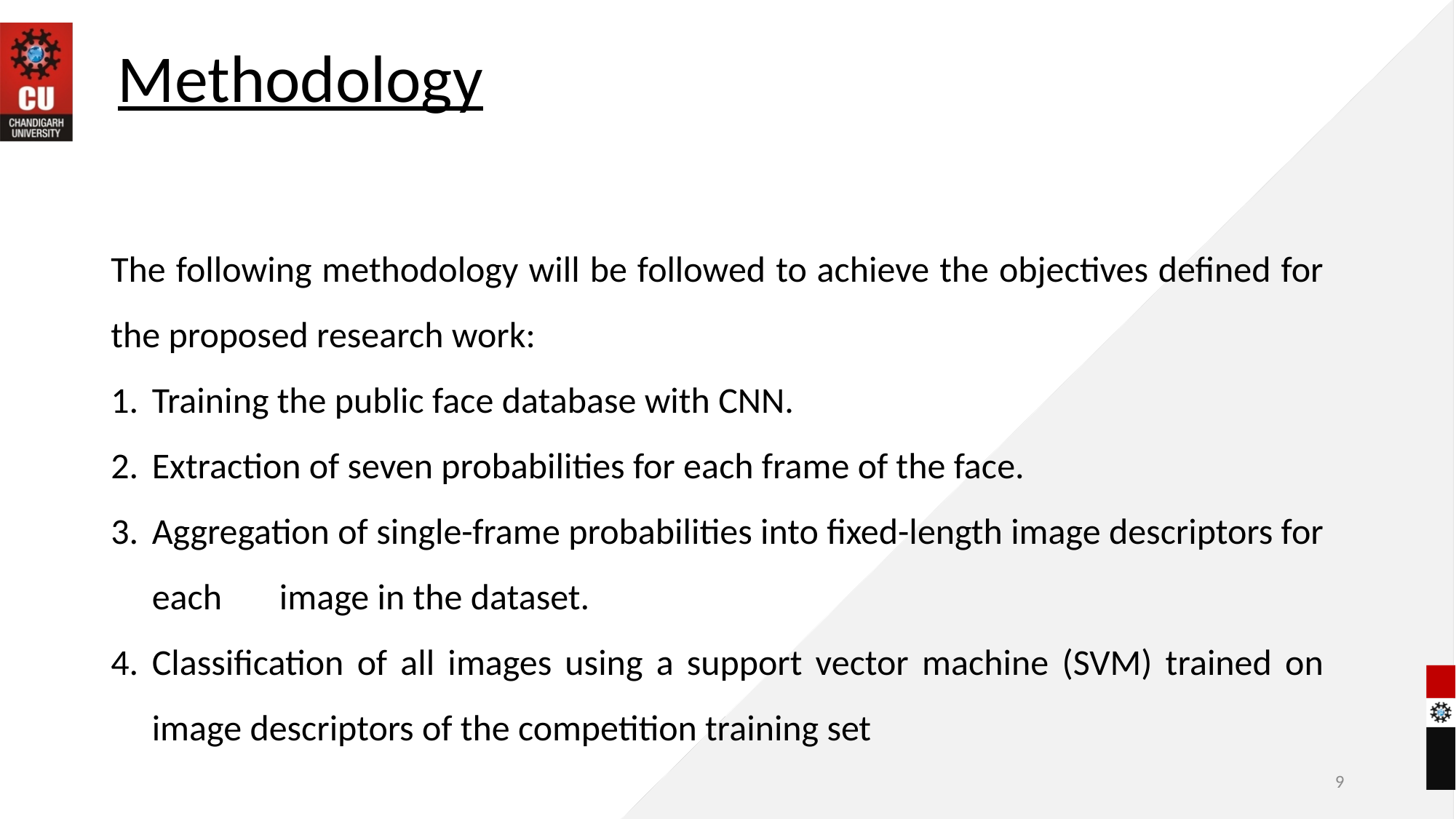

# Methodology
The following methodology will be followed to achieve the objectives defined for the proposed research work:
Training the public face database with CNN.
Extraction of seven probabilities for each frame of the face.
Aggregation of single-frame probabilities into fixed-length image descriptors for each       image in the dataset.
Classification of all images using a support vector machine (SVM) trained on image descriptors of the competition training set
9